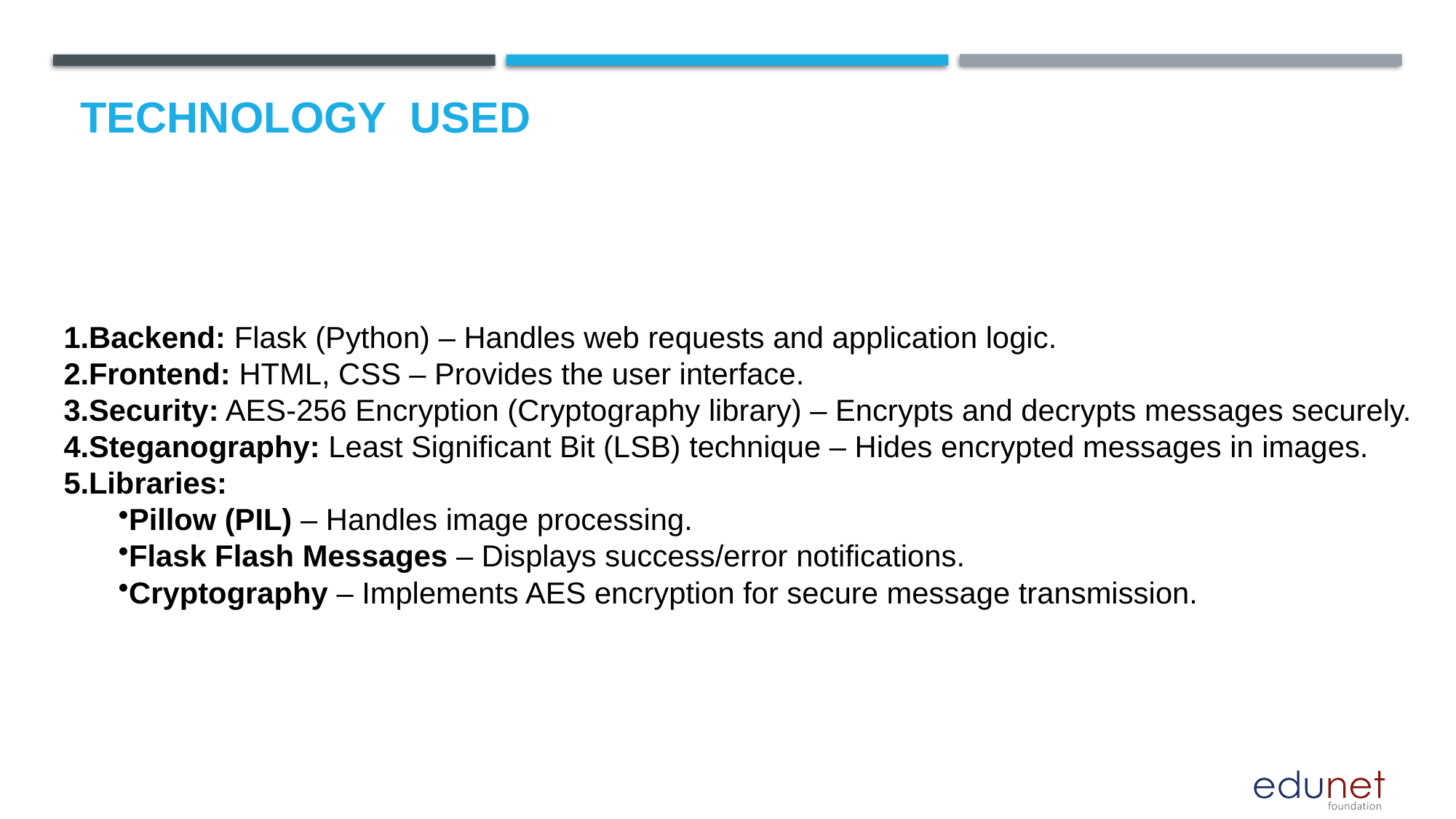

# Technology  used

Backend: Flask (Python) – Handles web requests and application logic.
Frontend: HTML, CSS – Provides the user interface.
Security: AES-256 Encryption (Cryptography library) – Encrypts and decrypts messages securely.
Steganography: Least Significant Bit (LSB) technique – Hides encrypted messages in images.
Libraries:
Pillow (PIL) – Handles image processing.
Flask Flash Messages – Displays success/error notifications.
Cryptography – Implements AES encryption for secure message transmission.